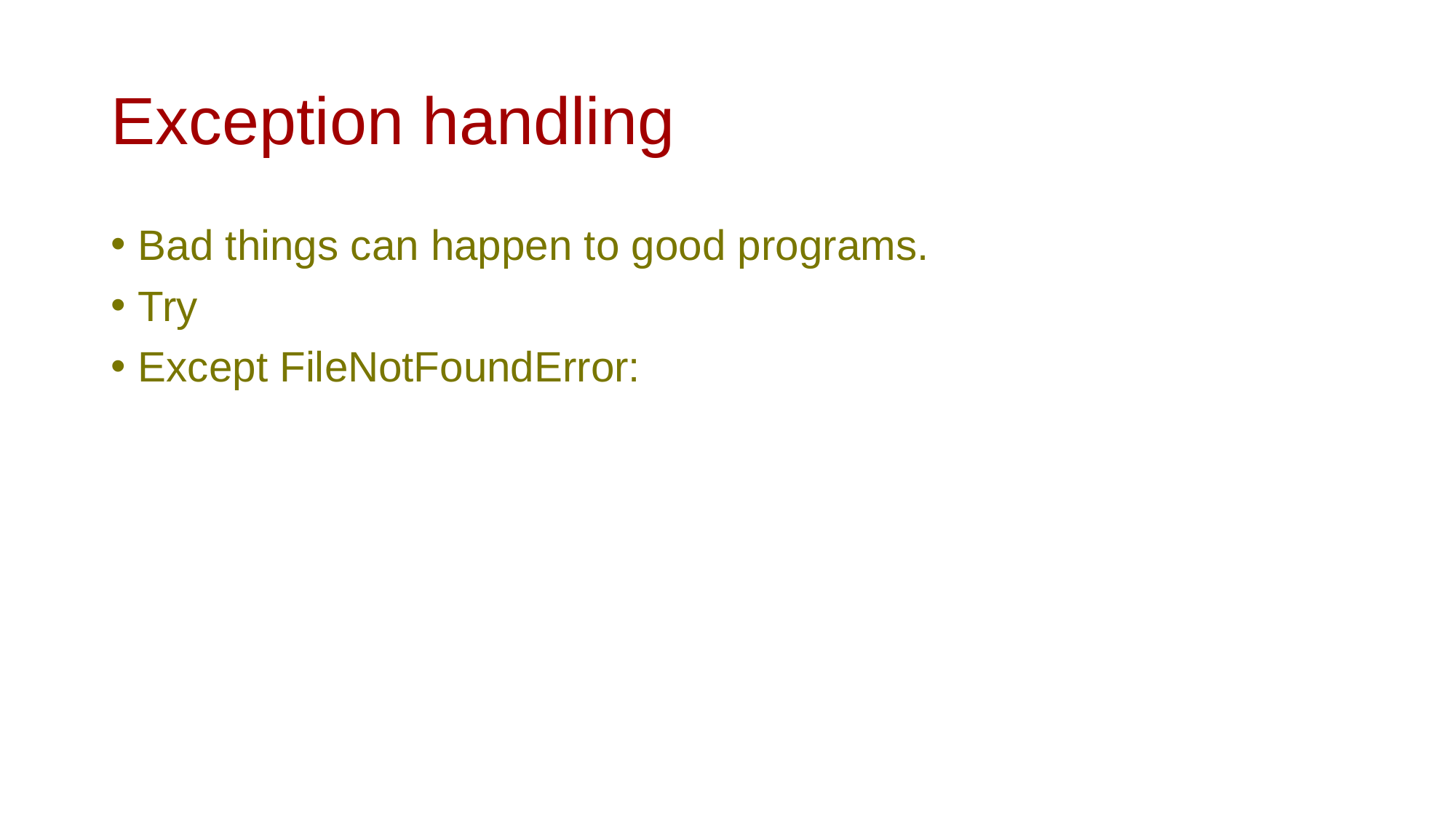

# Exception handling
Bad things can happen to good programs.
Try
Except FileNotFoundError: